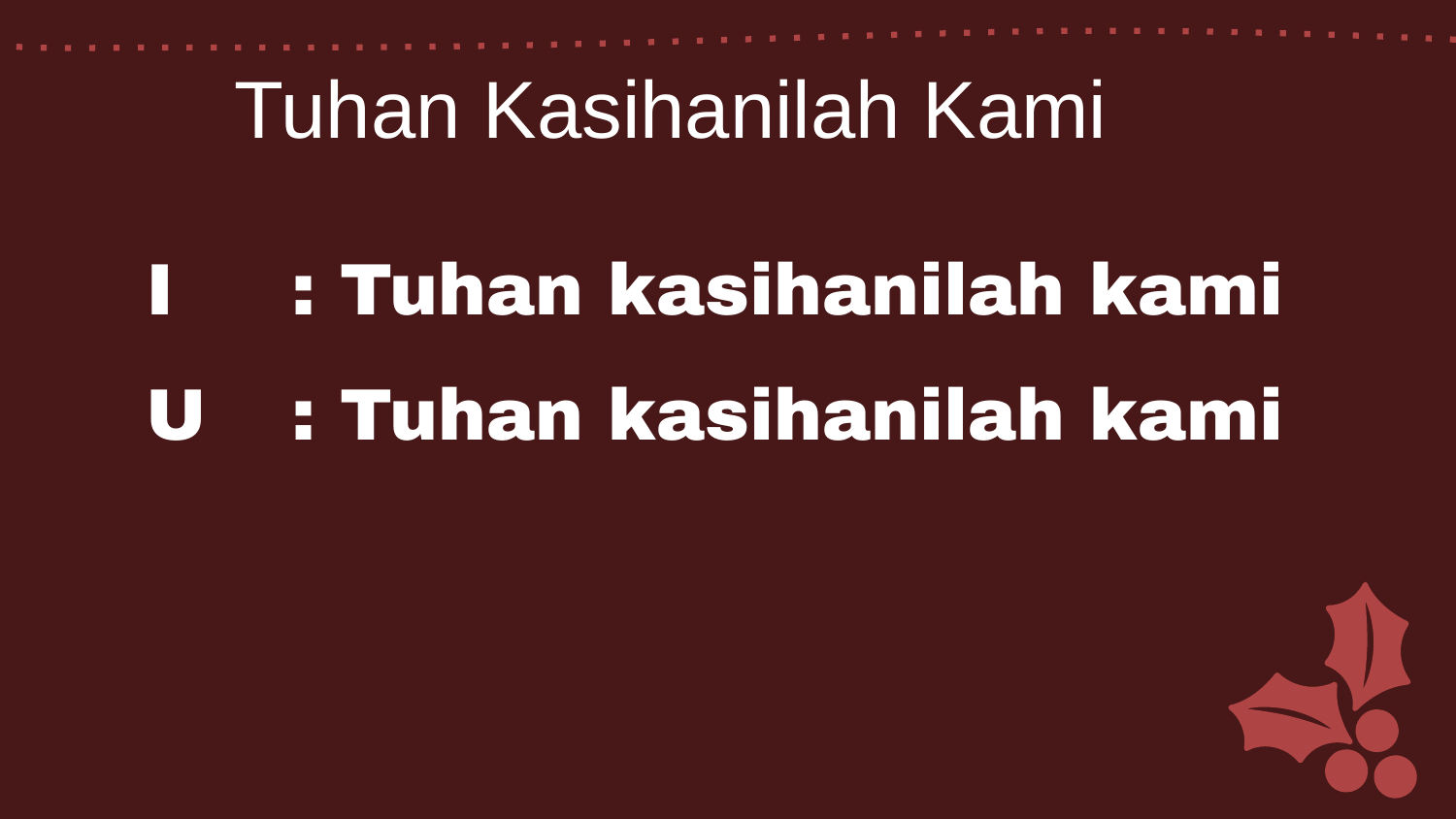

Tuhan Kasihanilah Kami
I 	: Tuhan kasihanilah kami
U 	: Tuhan kasihanilah kami